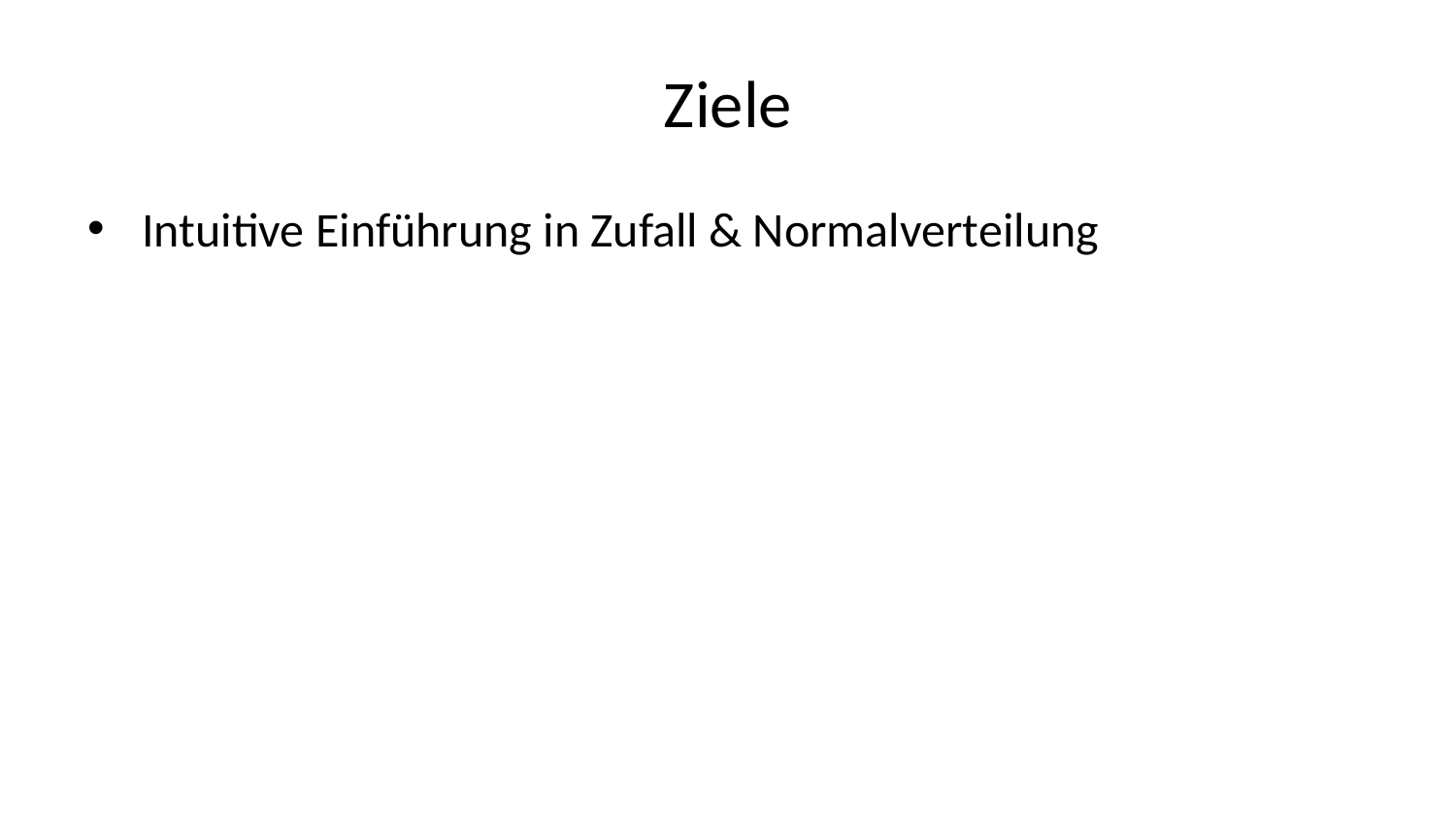

# Ziele
Intuitive Einführung in Zufall & Normalverteilung